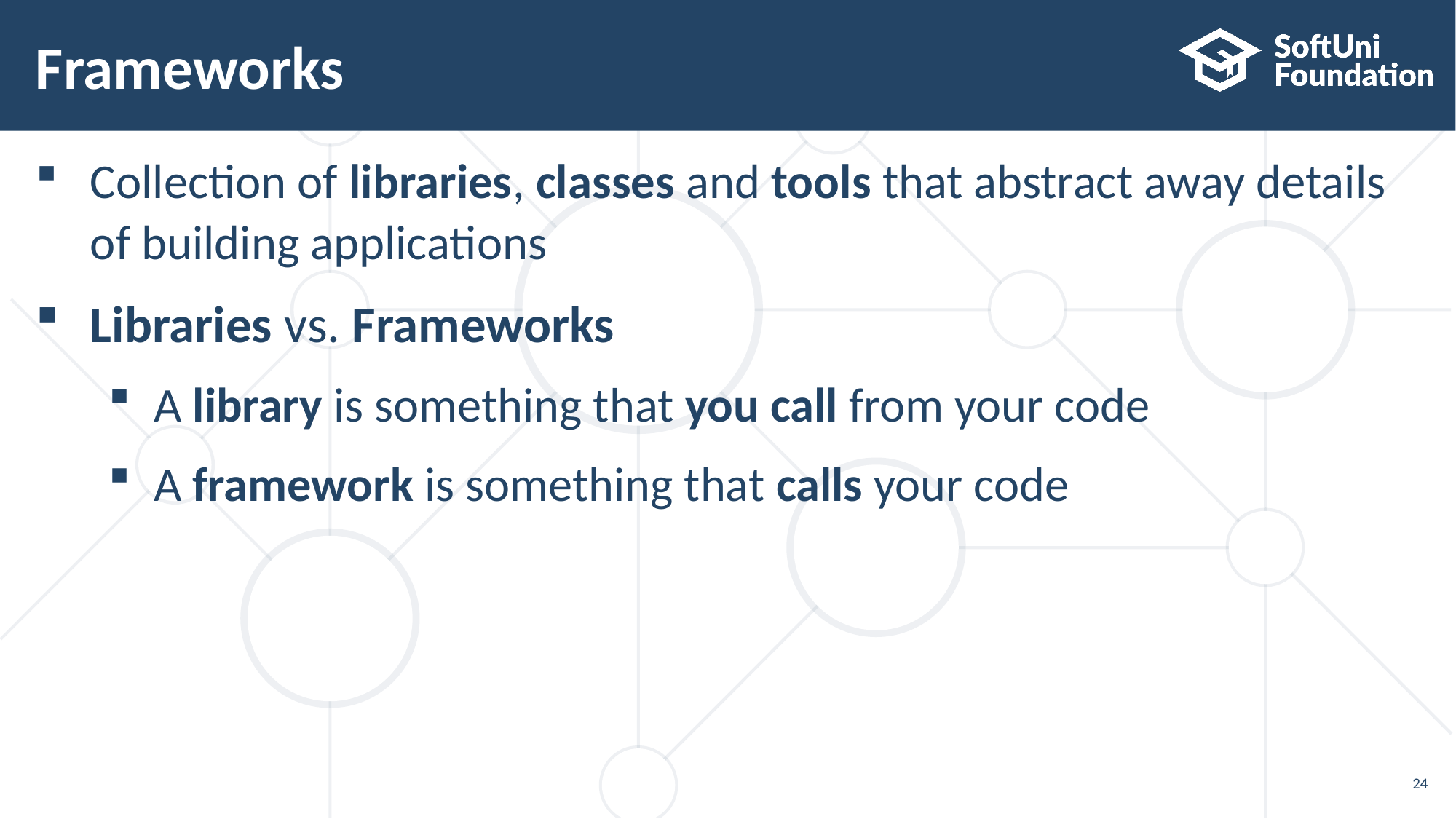

# Frameworks
Collection of libraries, classes and tools that abstract away details
of building applications
Libraries vs. Frameworks
A library is something that you call from your code
A framework is something that calls your code
24